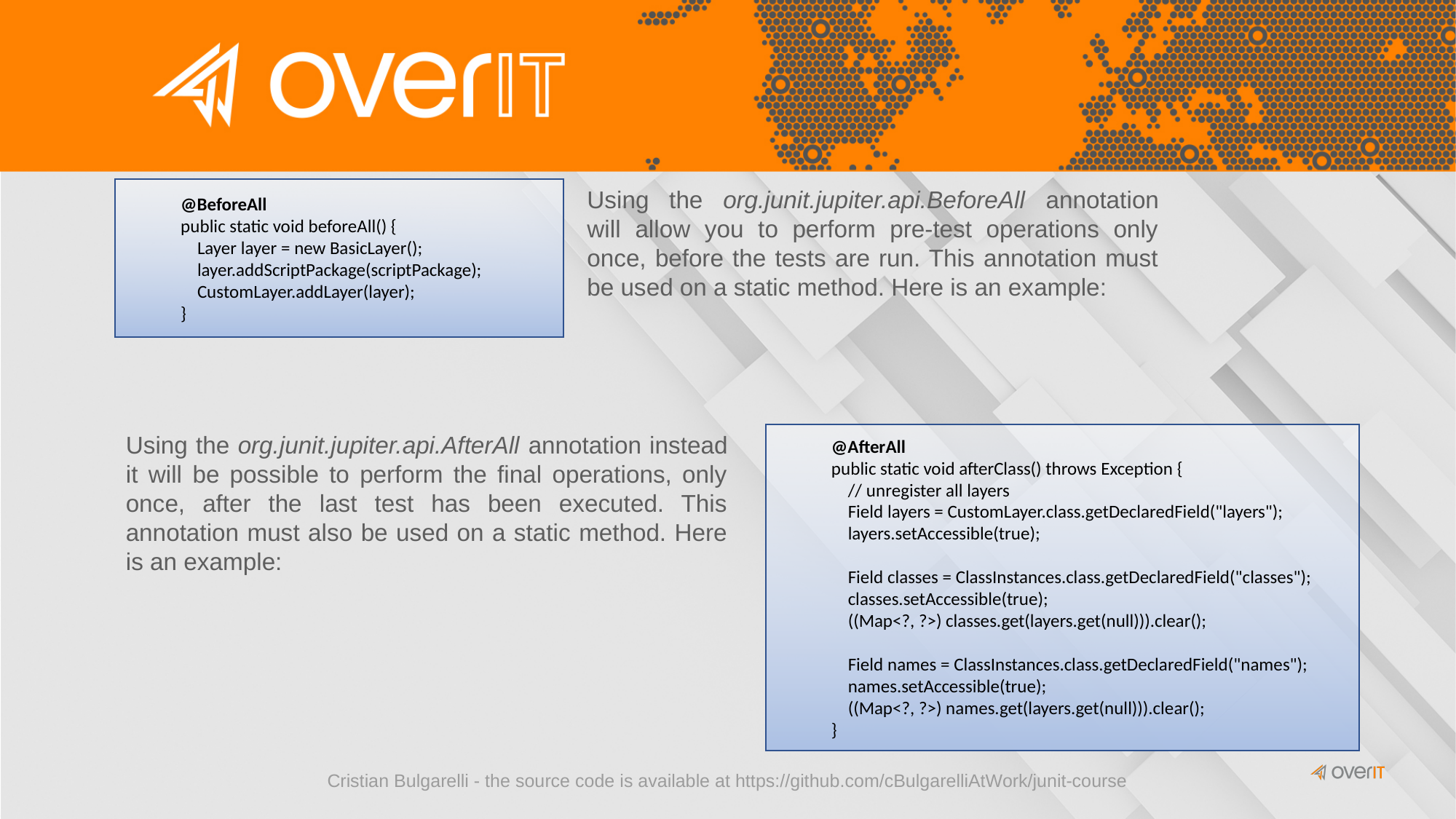

@BeforeAll
public static void beforeAll() {
    Layer layer = new BasicLayer();
    layer.addScriptPackage(scriptPackage);
    CustomLayer.addLayer(layer);
}
Using the org.junit.jupiter.api.BeforeAll annotation will allow you to perform pre-test operations only once, before the tests are run. This annotation must be used on a static method. Here is an example:
Using the org.junit.jupiter.api.AfterAll annotation instead it will be possible to perform the final operations, only once, after the last test has been executed. This annotation must also be used on a static method. Here is an example:
@AfterAll
public static void afterClass() throws Exception {
    // unregister all layers
    Field layers = CustomLayer.class.getDeclaredField("layers");
    layers.setAccessible(true);

    Field classes = ClassInstances.class.getDeclaredField("classes");
    classes.setAccessible(true);
    ((Map<?, ?>) classes.get(layers.get(null))).clear();

    Field names = ClassInstances.class.getDeclaredField("names");
    names.setAccessible(true);
    ((Map<?, ?>) names.get(layers.get(null))).clear();
}
Cristian Bulgarelli - the source code is available at https://github.com/cBulgarelliAtWork/junit-course